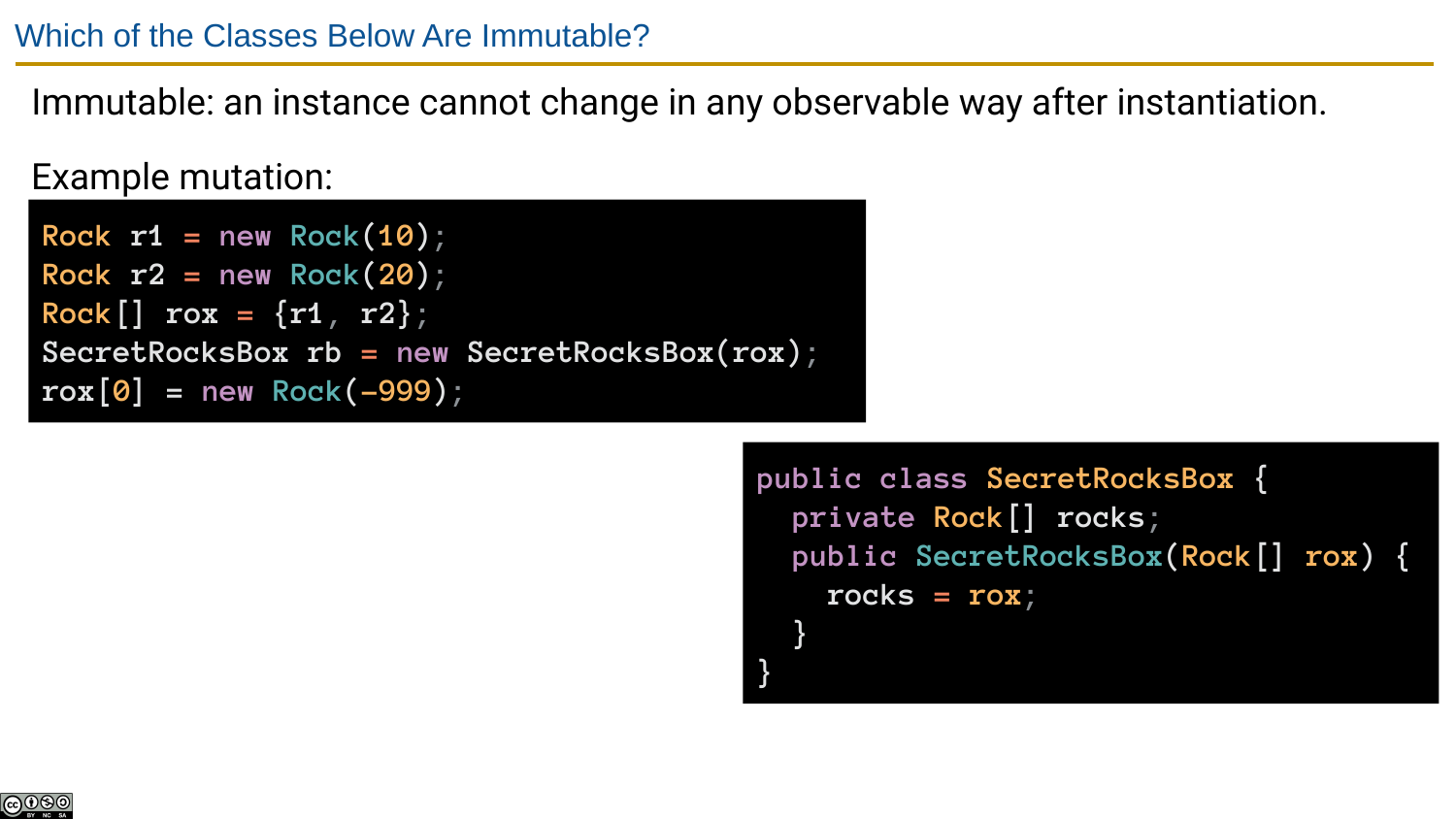

# Which of the Classes Below Are Immutable?
Immutable: an instance cannot change in any observable way after instantiation.

Example mutation:
Rock r1 = new Rock(10);
Rock r2 = new Rock(20);
Rock[] rox = {r1, r2};
SecretRocksBox rb = new SecretRocksBox(rox);
rox[0] = new Rock(-999);
public class SecretRocksBox {
  private Rock[] rocks;
  public SecretRocksBox(Rock[] rox) {
    rocks = rox;
  }
}